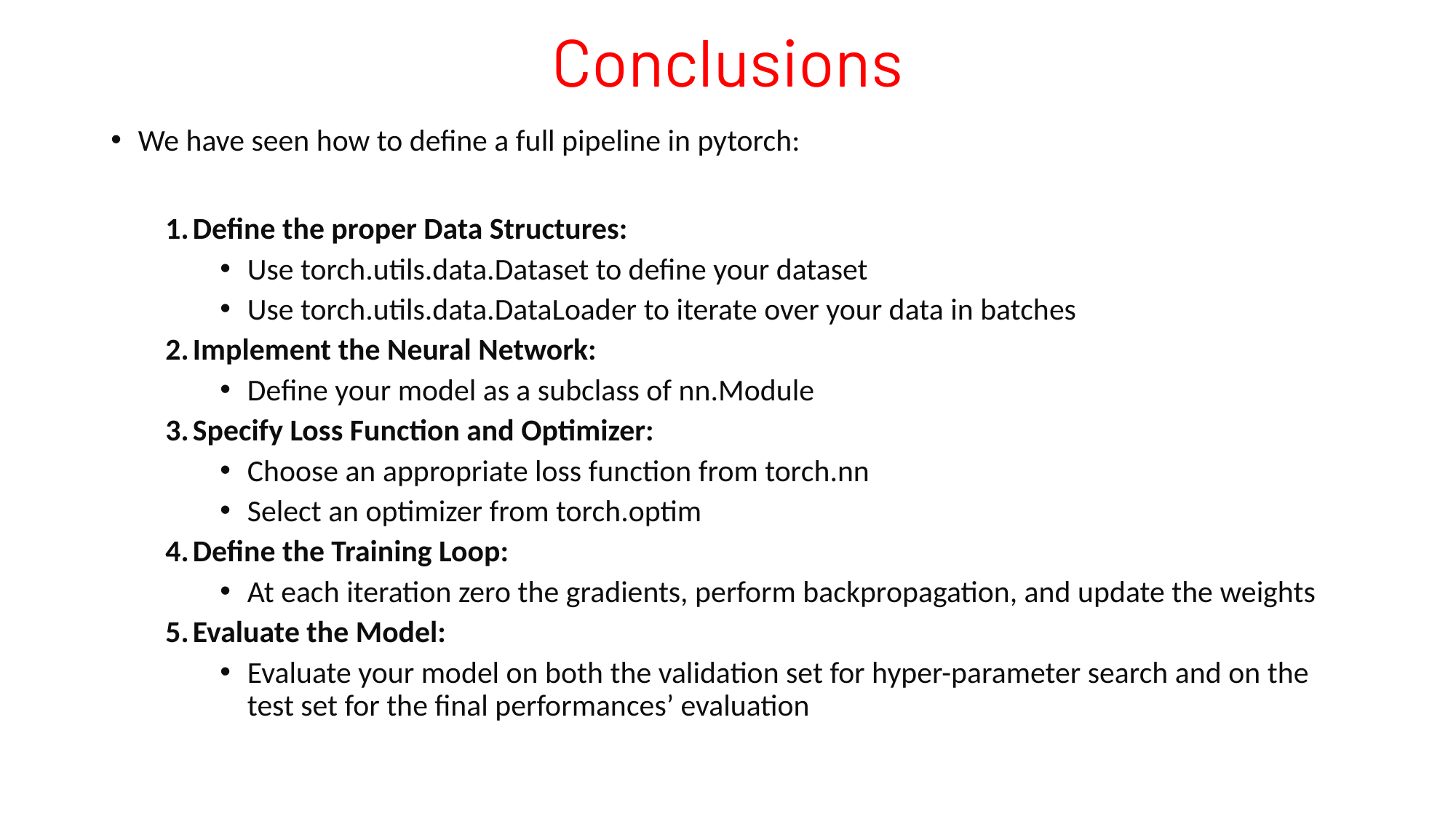

# Conclusions
We have seen how to define a full pipeline in pytorch:

Define the proper Data Structures:
Use torch.utils.data.Dataset to define your dataset
Use torch.utils.data.DataLoader to iterate over your data in batches
Implement the Neural Network:
Define your model as a subclass of nn.Module
Specify Loss Function and Optimizer:
Choose an appropriate loss function from torch.nn
Select an optimizer from torch.optim
Define the Training Loop:
At each iteration zero the gradients, perform backpropagation, and update the weights
Evaluate the Model:
Evaluate your model on both the validation set for hyper-parameter search and on the test set for the final performances’ evaluation